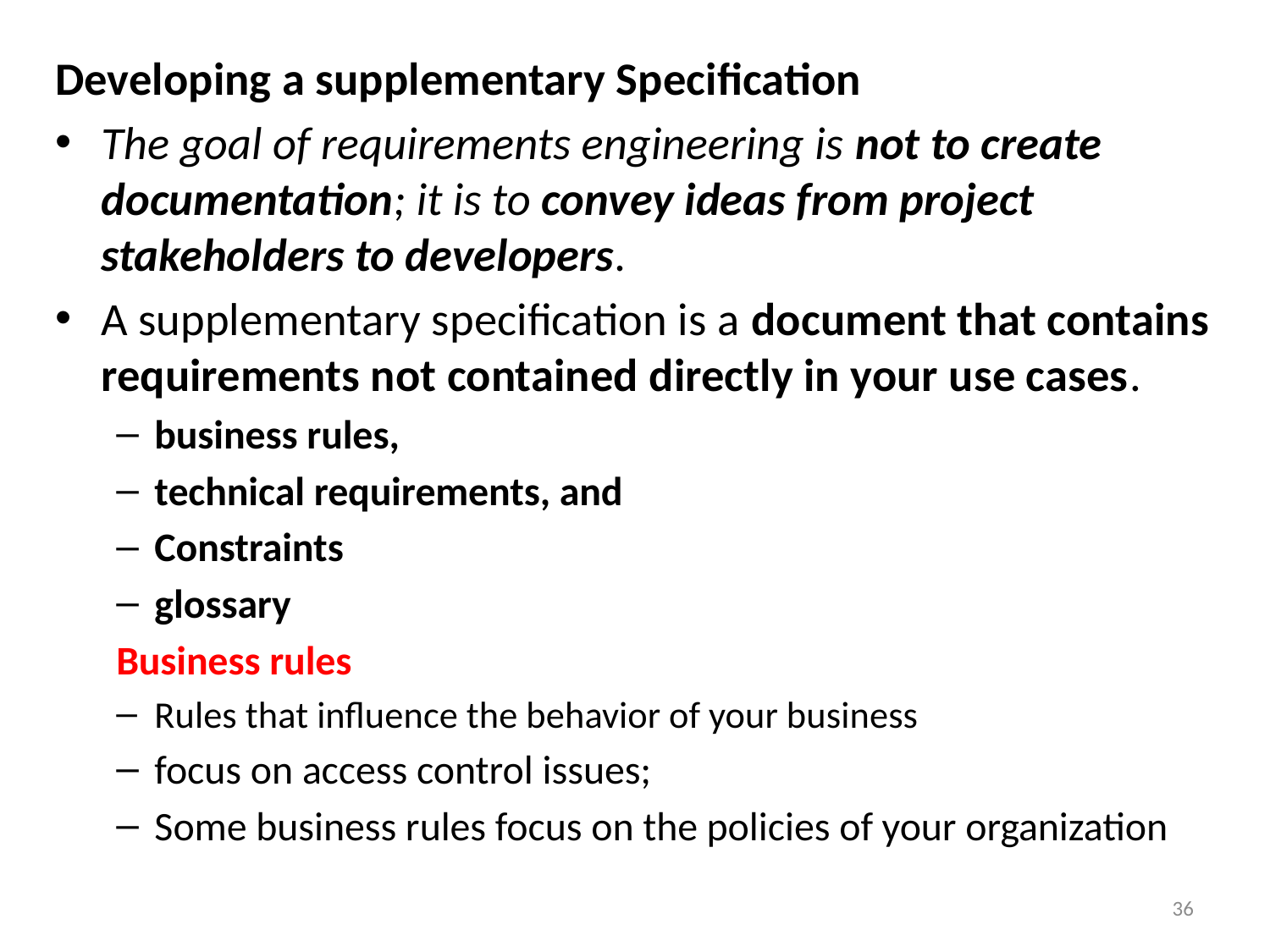

Developing a supplementary Specification
The goal of requirements engineering is not to create documentation; it is to convey ideas from project stakeholders to developers.
A supplementary specification is a document that contains requirements not contained directly in your use cases.
business rules,
technical requirements, and
Constraints
glossary
Business rules
Rules that influence the behavior of your business
focus on access control issues;
Some business rules focus on the policies of your organization
36